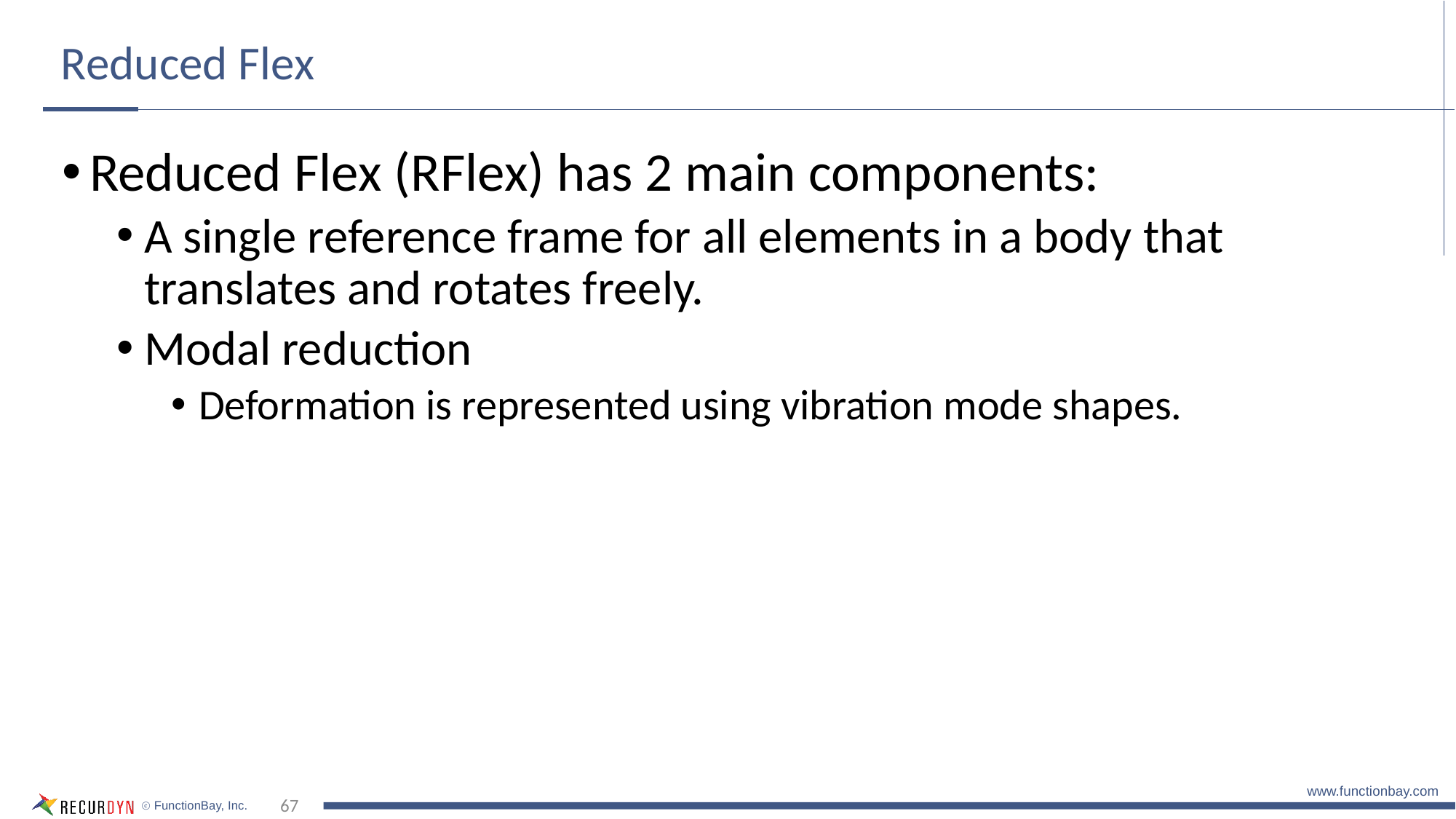

# Reduced Flex
Reduced Flex (RFlex) has 2 main components:
A single reference frame for all elements in a body that translates and rotates freely.
Modal reduction
Deformation is represented using vibration mode shapes.